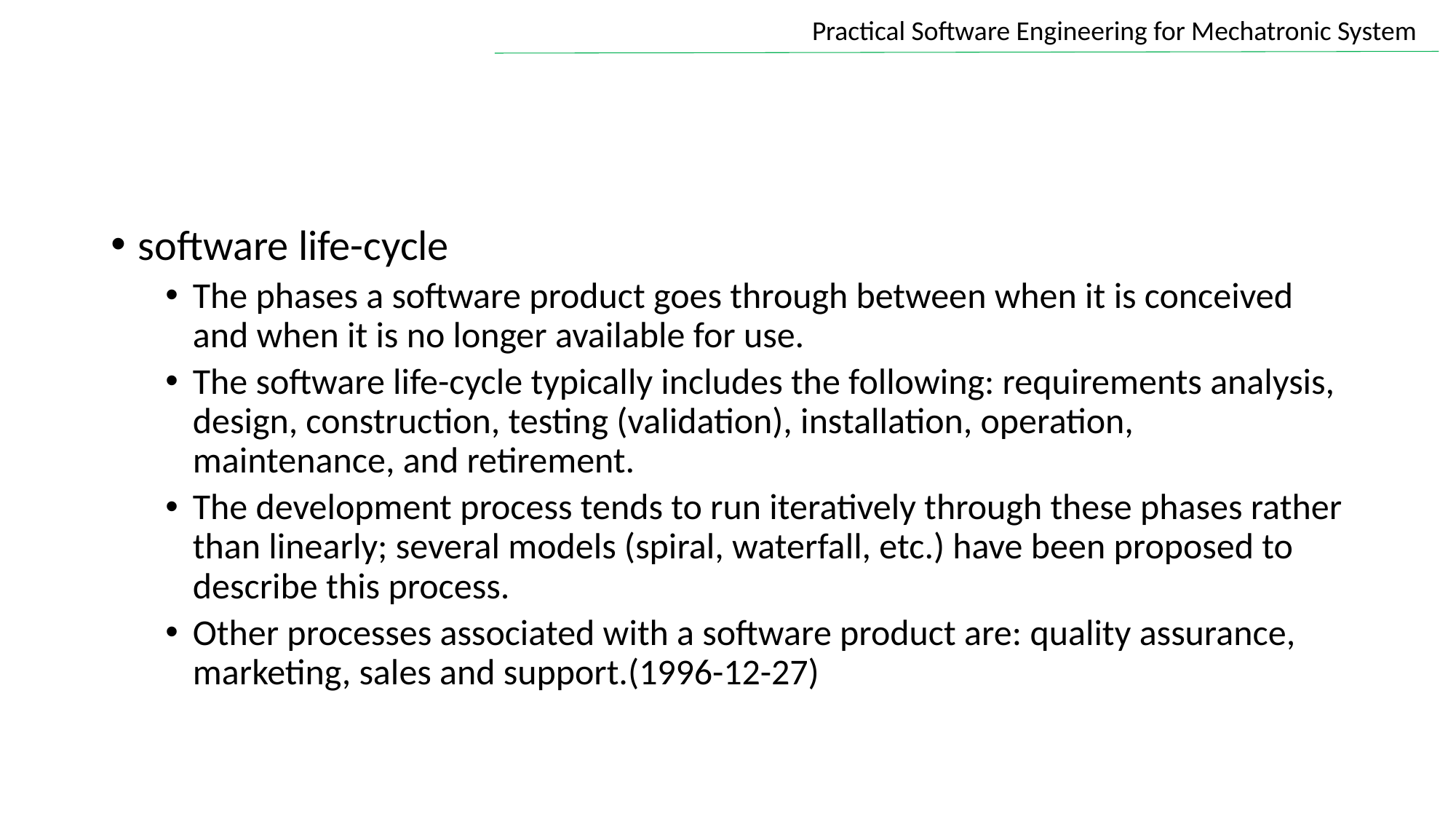

#
software life-cycle
The phases a software product goes through between when it is conceived and when it is no longer available for use.
The software life-cycle typically includes the following: requirements analysis, design, construction, testing (validation), installation, operation, maintenance, and retirement.
The development process tends to run iteratively through these phases rather than linearly; several models (spiral, waterfall, etc.) have been proposed to describe this process.
Other processes associated with a software product are: quality assurance, marketing, sales and support.(1996-12-27)

25